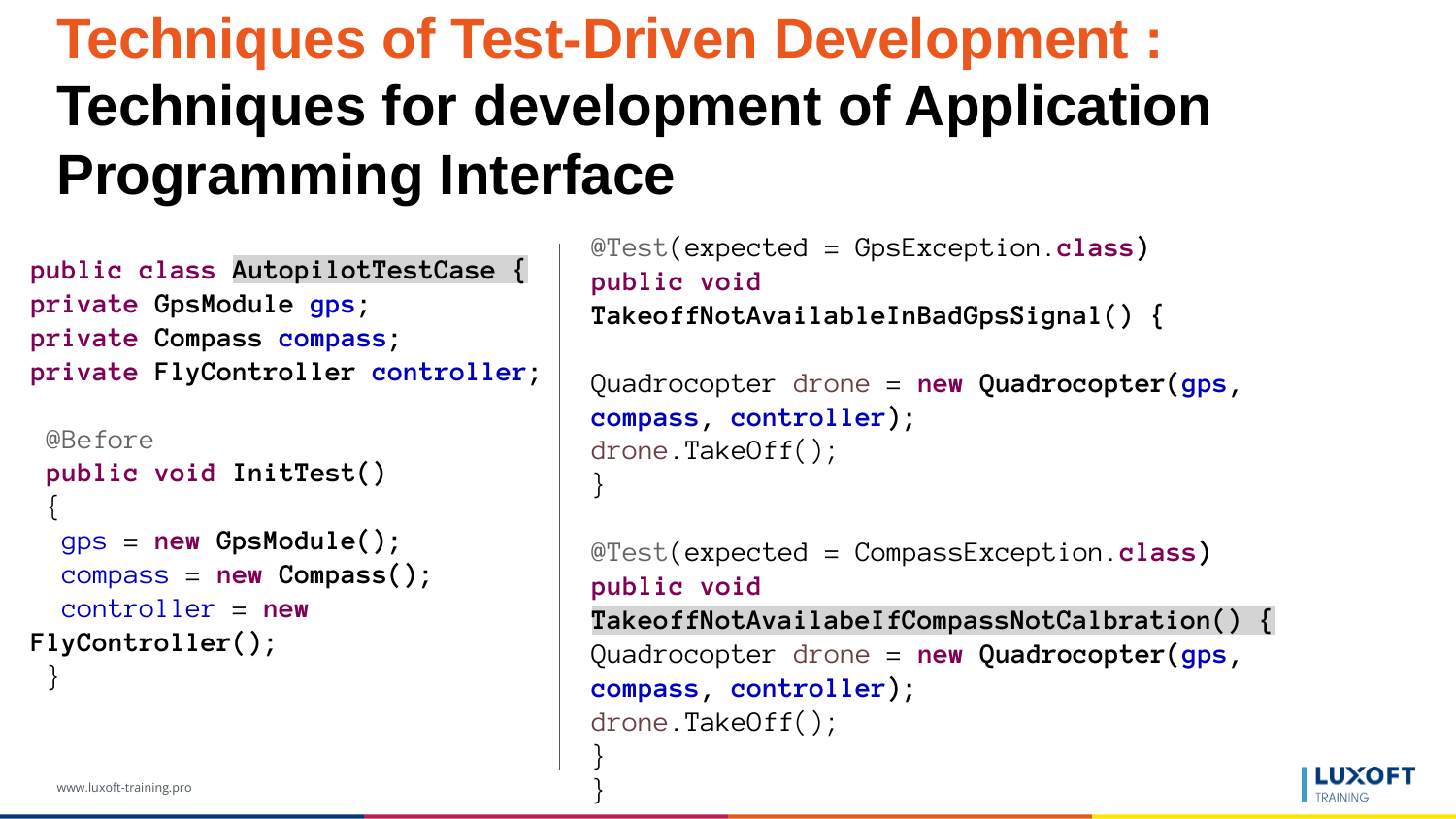

# Techniques of Test-Driven Development : Techniques for development of Application Programming Interface
@Test(expected = GpsException.class)
public void TakeoffNotAvailableInBadGpsSignal() {

Quadrocopter drone = new Quadrocopter(gps, compass, controller);
drone.TakeOff();
}

@Test(expected = CompassException.class)
public void TakeoffNotAvailabeIfCompassNotCalbration() {
Quadrocopter drone = new Quadrocopter(gps, compass, controller);
drone.TakeOff();
}
}
public class AutopilotTestCase {
private GpsModule gps;
private Compass compass;
private FlyController controller;

 @Before
 public void InitTest()
 {
  gps = new GpsModule();
  compass = new Compass();
  controller = new FlyController();
 }